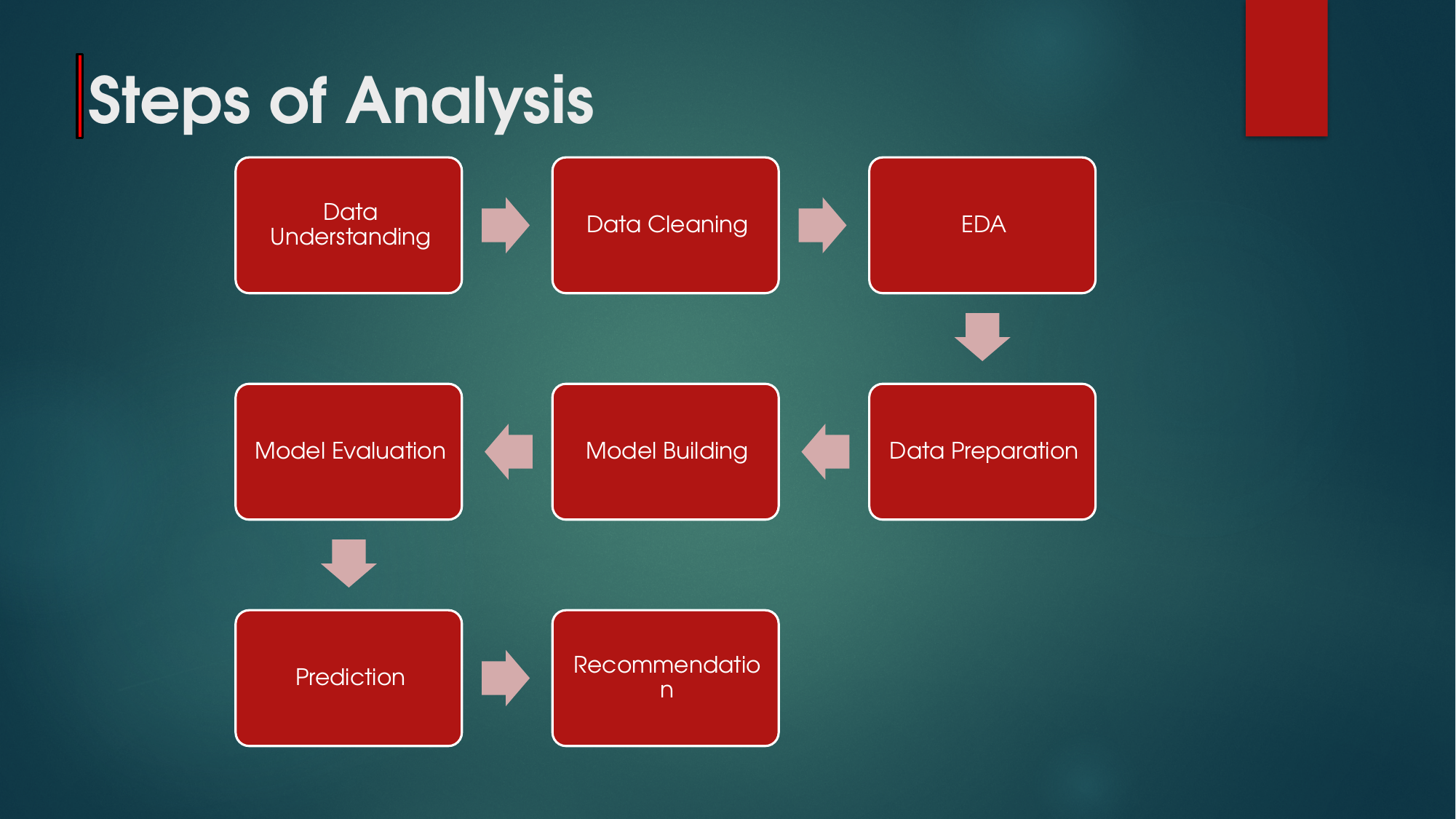

# Steps of Analysis

Data Understanding

Data Cleaning

EDA

Data Preparation

Model Building

Model Evaluation

Prediction

Recommendation